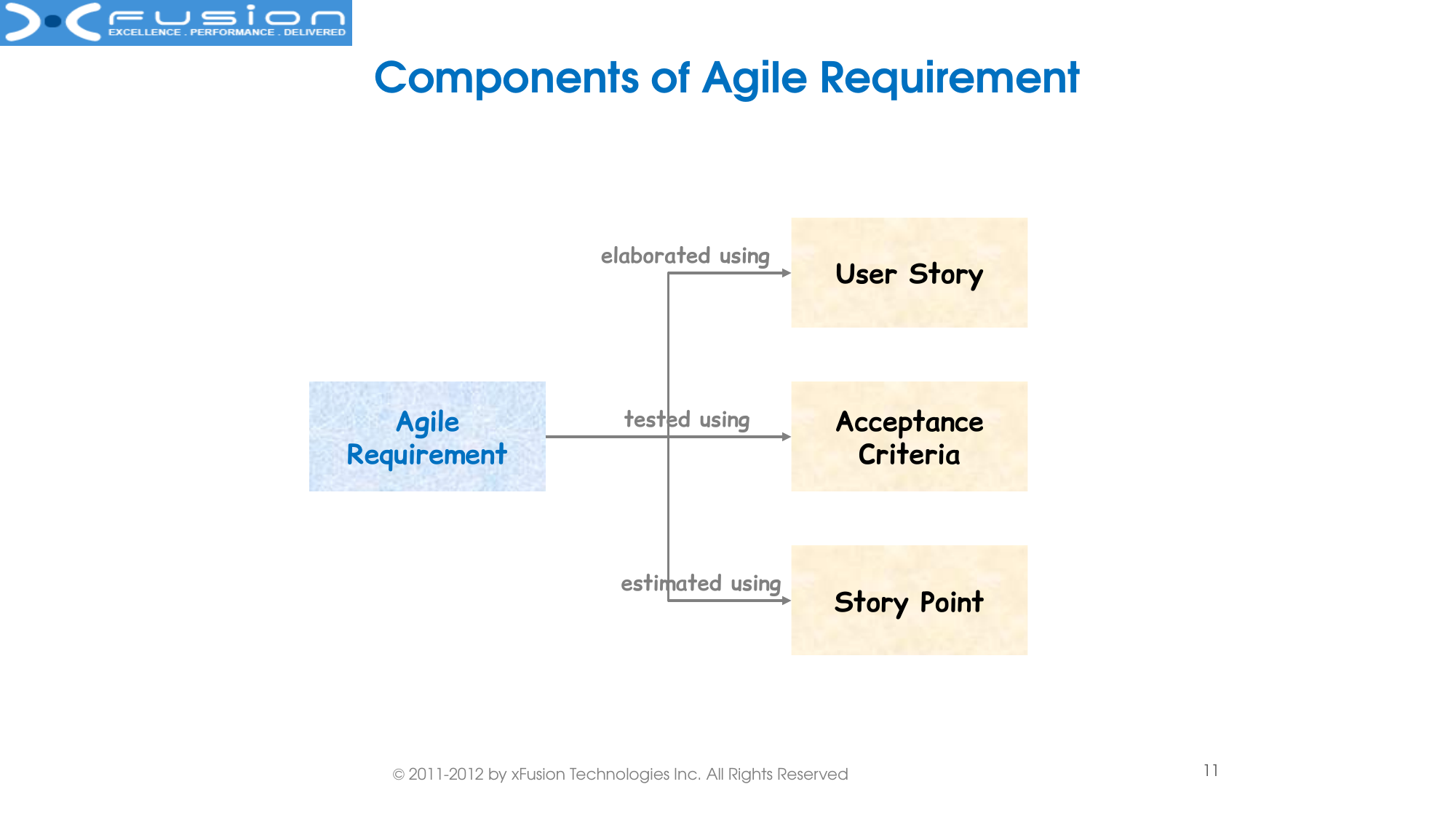

# Components of Agile Requirement
User Story
elaborated using
Agile Requirement
Acceptance Criteria
tested using
Story Point
estimated using
11
© 2011-2012 by xFusion Technologies Inc. All Rights Reserved